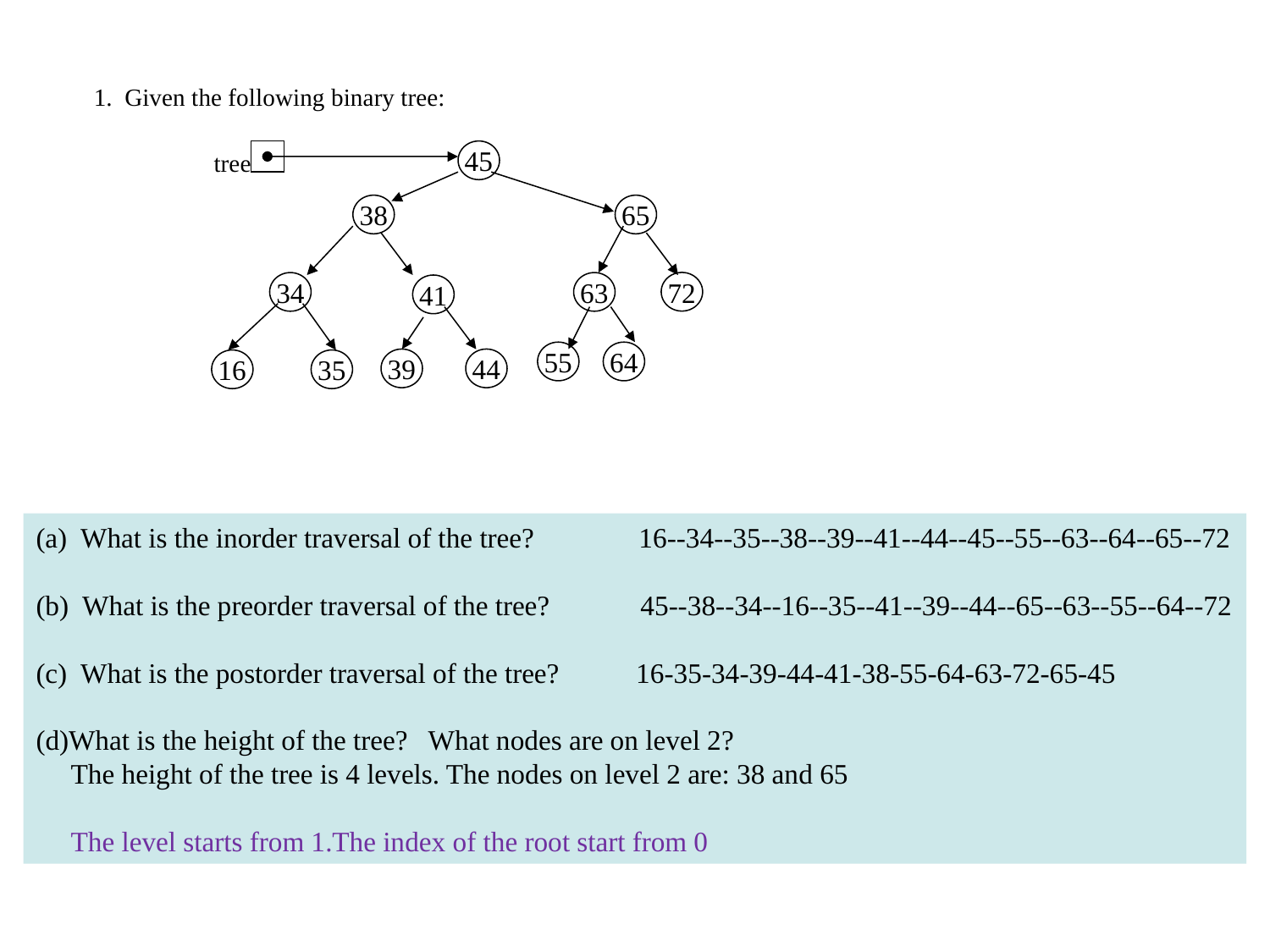

1.  Given the following binary tree:
tree

45

38
65

72
34
63
41

55
64
39
44
16
35
(a)  What is the inorder traversal of the tree?               16--34--35--38--39--41--44--45--55--63--64--65--72

(b)  What is the preorder traversal of the tree?             45--38--34--16--35--41--39--44--65--63--55--64--72

(c)  What is the postorder traversal of the tree?           16-35-34-39-44-41-38-55-64-63-72-65-45

What is the height of the tree?   What nodes are on level 2?
     The height of the tree is 4 levels. The nodes on level 2 are: 38 and 65

     The level starts from 1.The index of the root start from 0